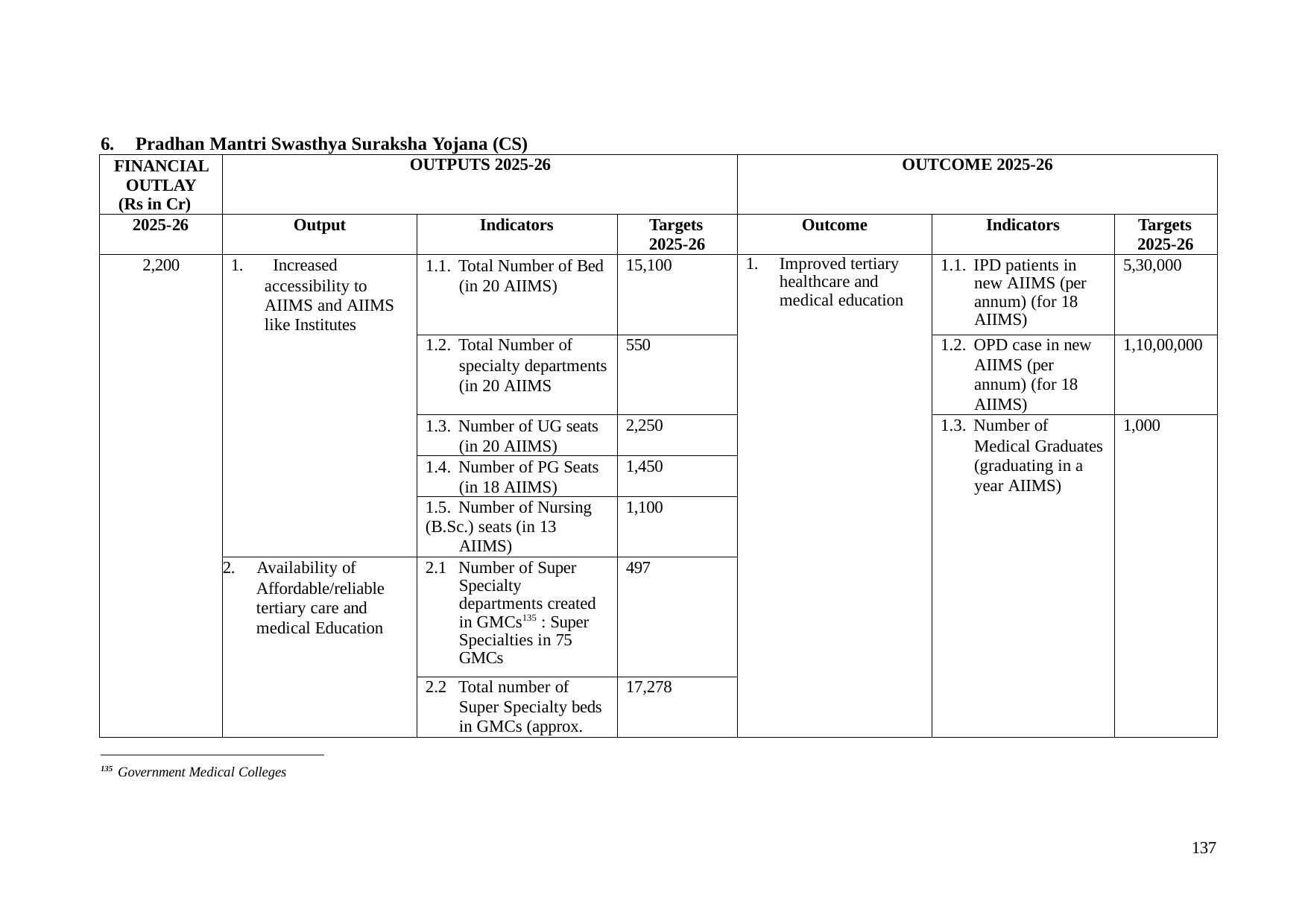

6.	Pradhan Mantri Swasthya Suraksha Yojana (CS)
| FINANCIAL OUTLAY (Rs in Cr) | OUTPUTS 2025-26 |  |  | OUTCOME 2025-26 |  |  |
| --- | --- | --- | --- | --- | --- | --- |
| 2025-26 | Output | Indicators | Targets 2025-26 | Outcome | Indicators | Targets 2025-26 |
| 2,200 | 1. Increased accessibility to AIIMS and AIIMS like Institutes | 1.1. Total Number of Bed (in 20 AIIMS) | 15,100 | 1. Improved tertiary healthcare and medical education | 1.1. IPD patients in new AIIMS (per annum) (for 18 AIIMS) | 5,30,000 |
|  |  | 1.2. Total Number of specialty departments (in 20 AIIMS | 550 |  | 1.2. OPD case in new AIIMS (per annum) (for 18 AIIMS) | 1,10,00,000 |
|  |  | 1.3. Number of UG seats (in 20 AIIMS) | 2,250 |  | 1.3. Number of Medical Graduates (graduating in a year AIIMS) | 1,000 |
|  |  | 1.4. Number of PG Seats (in 18 AIIMS) | 1,450 |  |  |  |
|  |  | 1.5. Number of Nursing (B.Sc.) seats (in 13 AIIMS) | 1,100 |  |  |  |
|  | 2. Availability of Affordable/reliable tertiary care and medical Education | 2.1 Number of Super Specialty departments created in GMCs135 : Super Specialties in 75 GMCs | 497 |  |  |  |
|  |  | 2.2 Total number of Super Specialty beds in GMCs (approx. | 17,278 |  |  |  |

135 Government Medical Colleges
137